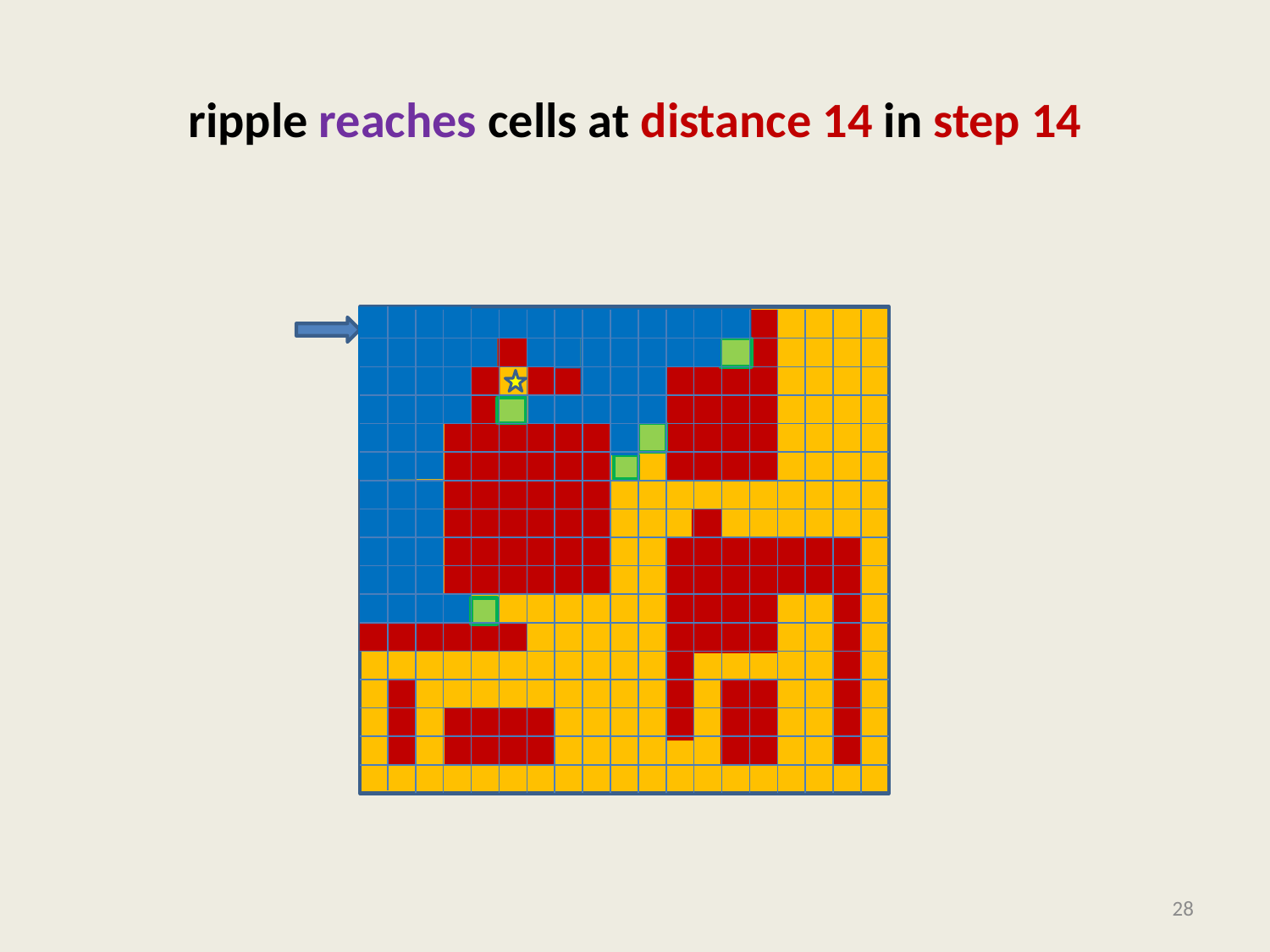

# ripple reaches cells at distance 14 in step 14

28